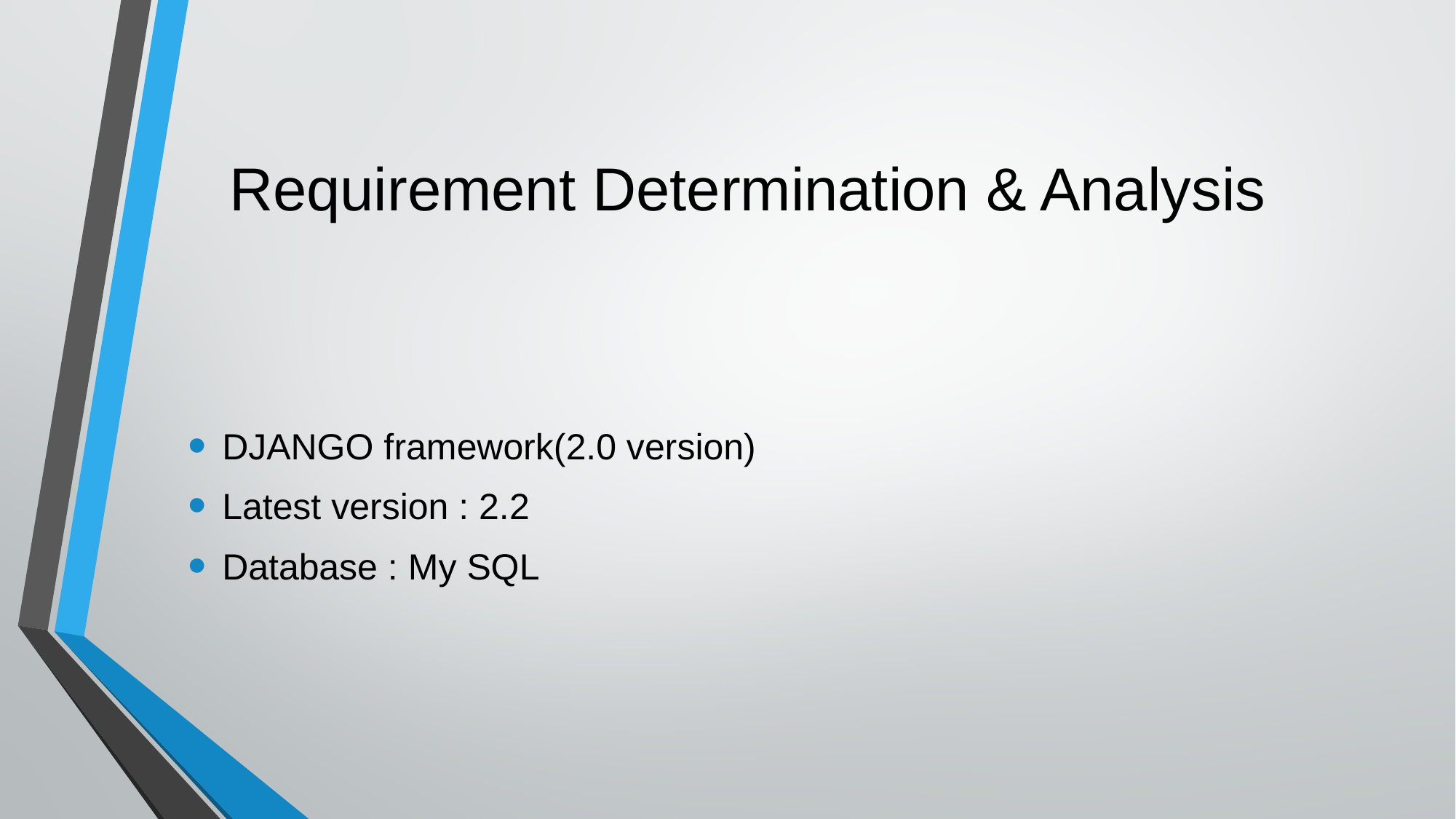

# Requirement Determination & Analysis
DJANGO framework(2.0 version)
Latest version : 2.2
Database : My SQL